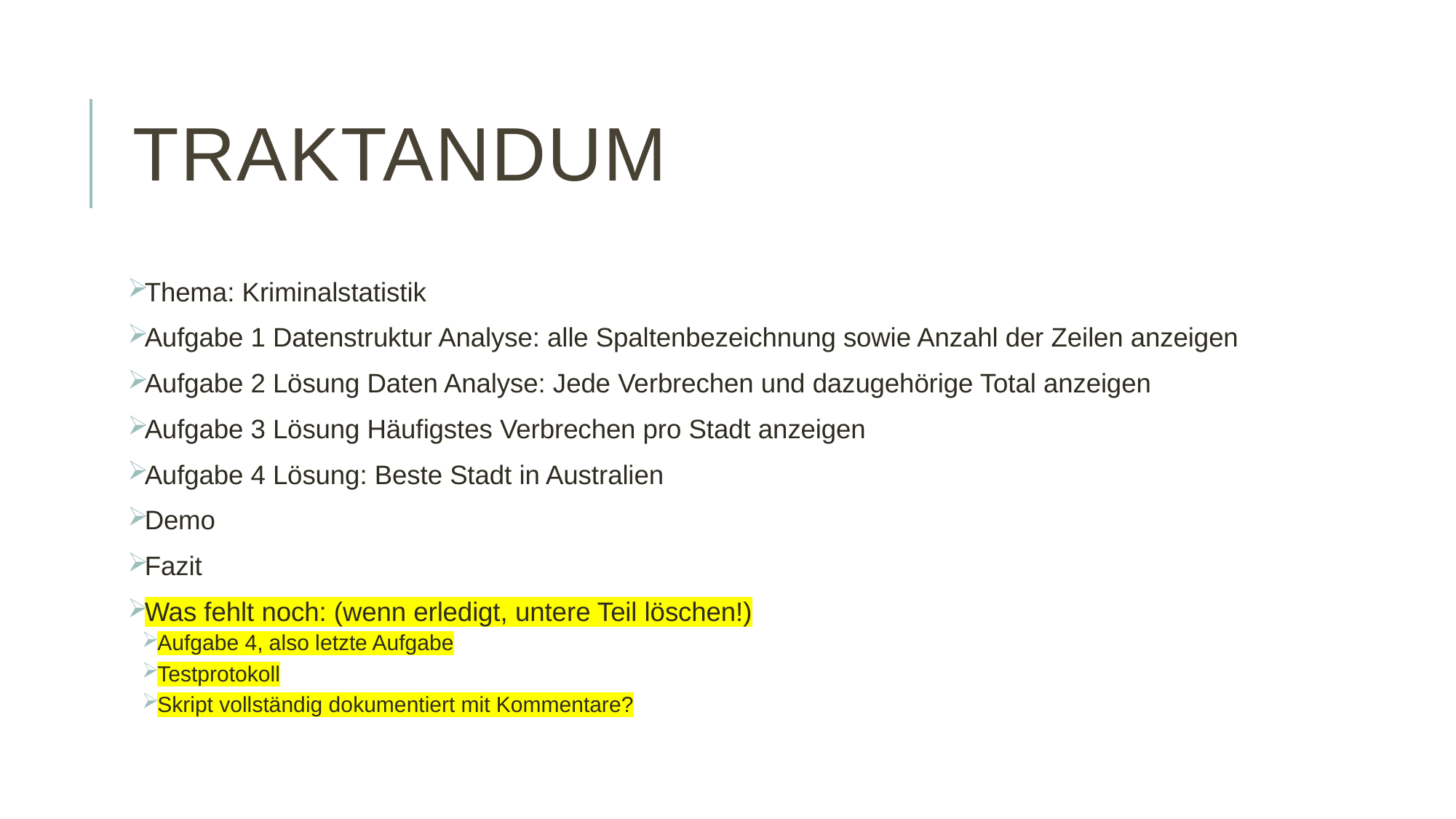

# Traktandum
Thema: Kriminalstatistik
Aufgabe 1 Datenstruktur Analyse: alle Spaltenbezeichnung sowie Anzahl der Zeilen anzeigen
Aufgabe 2 Lösung Daten Analyse: Jede Verbrechen und dazugehörige Total anzeigen
Aufgabe 3 Lösung Häufigstes Verbrechen pro Stadt anzeigen
Aufgabe 4 Lösung: Beste Stadt in Australien
Demo
Fazit
Was fehlt noch: (wenn erledigt, untere Teil löschen!)
Aufgabe 4, also letzte Aufgabe
Testprotokoll
Skript vollständig dokumentiert mit Kommentare?